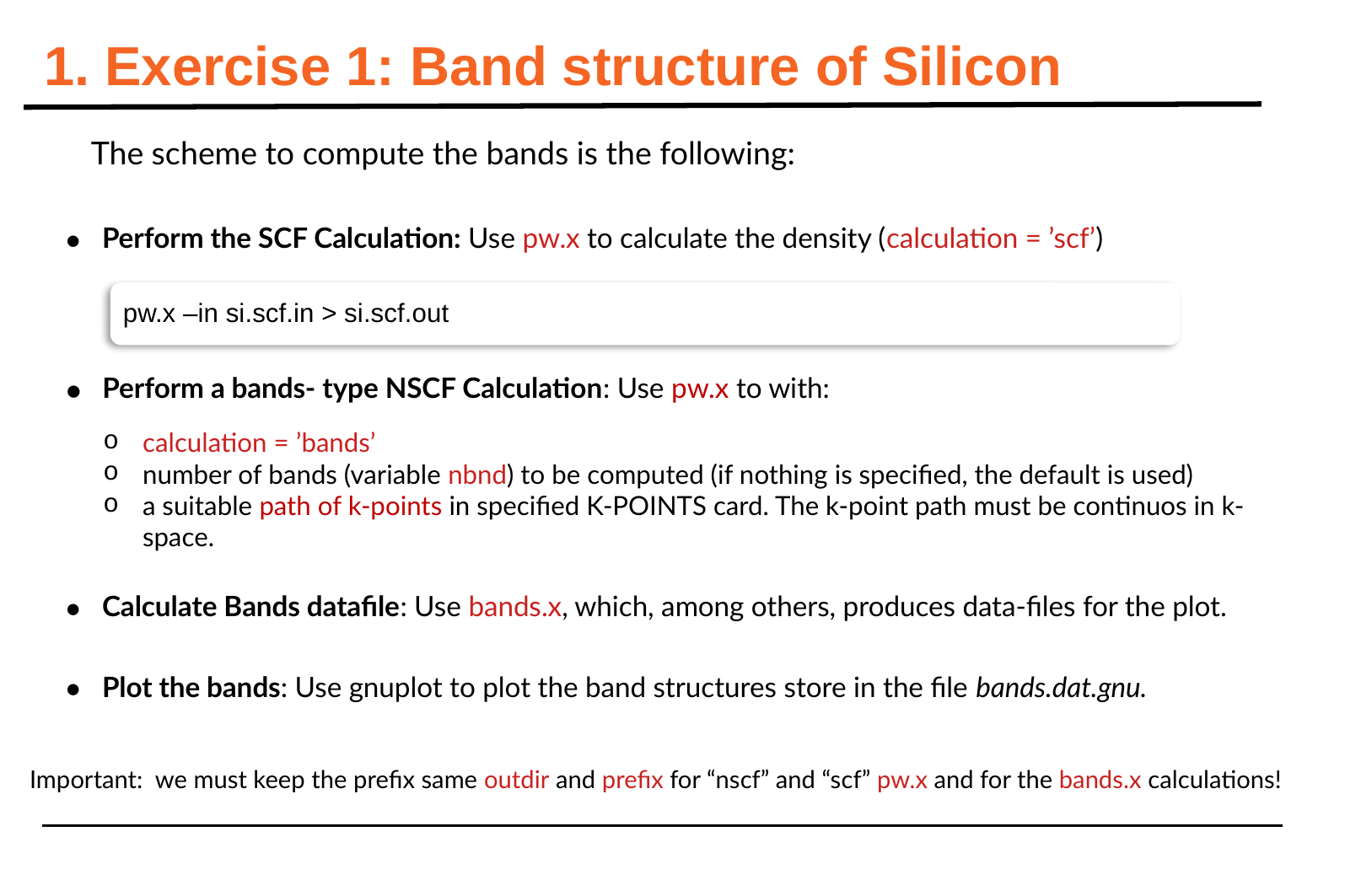

# 1. Exercise 1: Band structure of Silicon
The scheme to compute the bands is the following:
 Perform the SCF Calculation: Use pw.x to calculate the density (calculation = ’scf’)

pw.x –in si.scf.in > si.scf.out
 Perform a bands- type NSCF Calculation: Use pw.x to with:
calculation = ’bands’
number of bands (variable nbnd) to be computed (if nothing is specified, the default is used)
a suitable path of k-points in specified K-POINTS card. The k-point path must be continuos in k-space.
 Calculate Bands datafile: Use bands.x, which, among others, produces data-files for the plot.
 Plot the bands: Use gnuplot to plot the band structures store in the file bands.dat.gnu.
Important:  we must keep the prefix same outdir and prefix for “nscf” and “scf” pw.x and for the bands.x calculations!